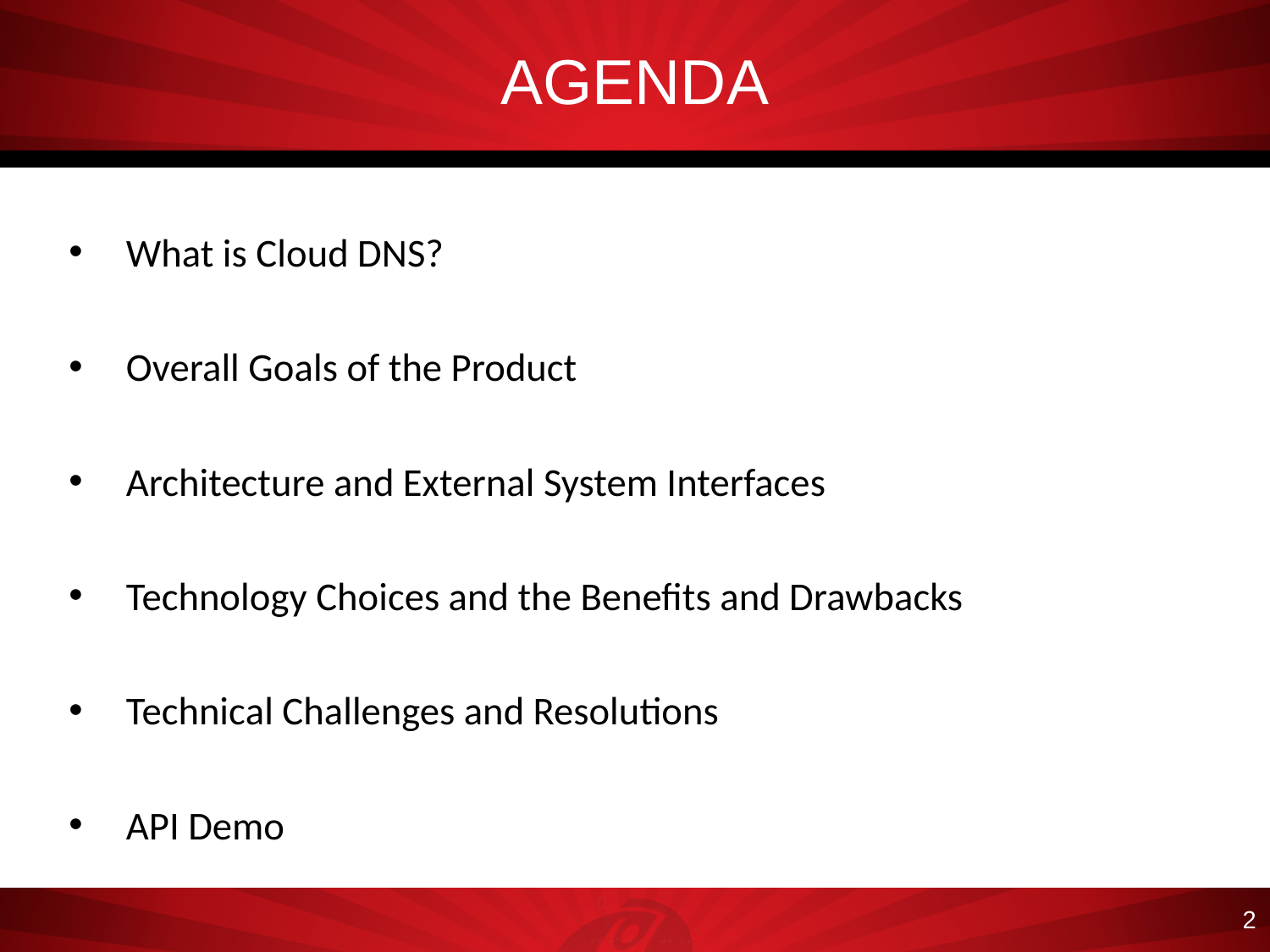

# AGENDA
What is Cloud DNS?

Overall Goals of the Product

Architecture and External System Interfaces

Technology Choices and the Benefits and Drawbacks

Technical Challenges and Resolutions

API Demo

2